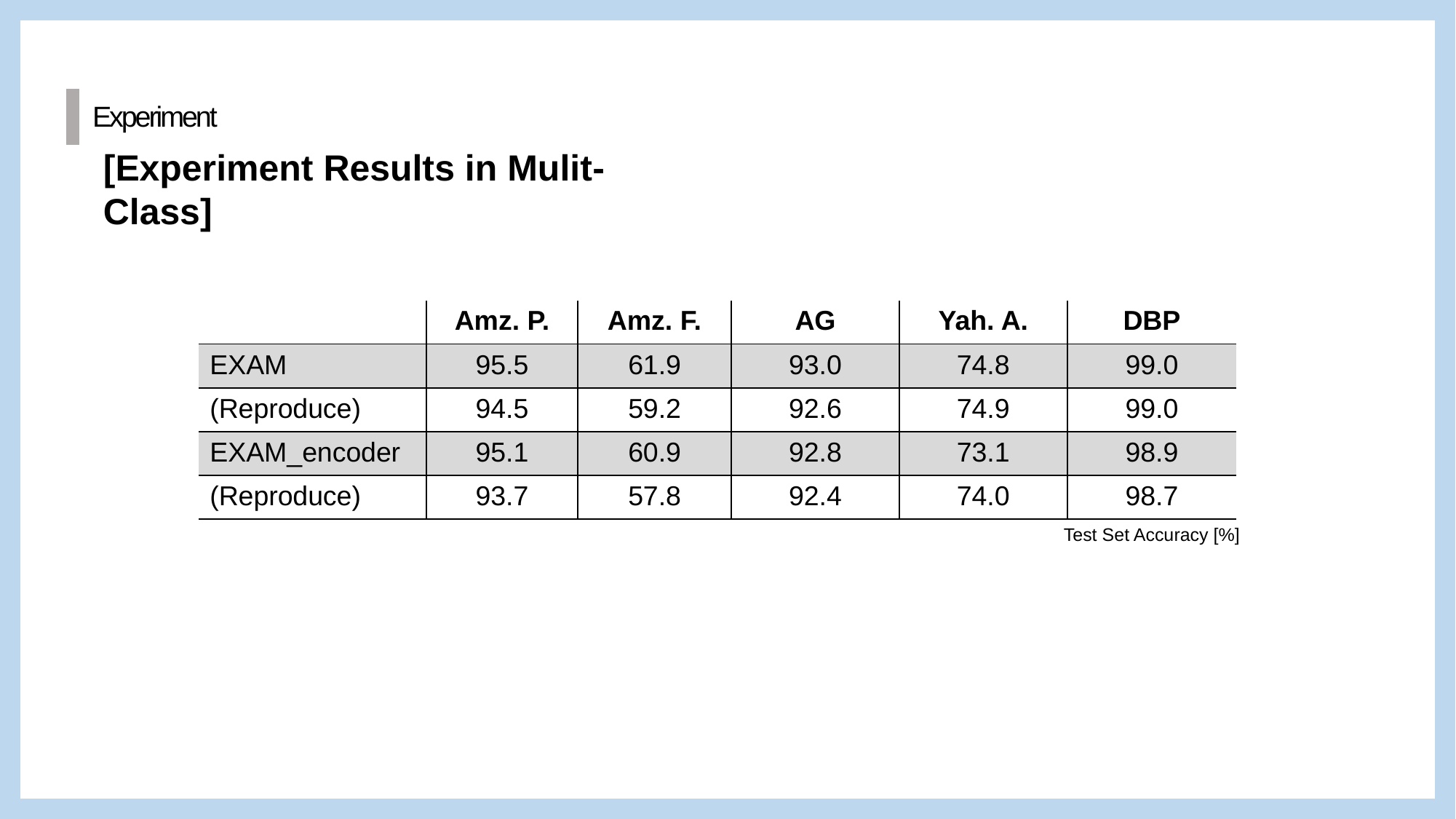

Experiment
[Experiment Results in Mulit-Class]
|  | Amz. P. | Amz. F. | AG | Yah. A. | DBP |
| --- | --- | --- | --- | --- | --- |
| EXAM | 95.5 | 61.9 | 93.0 | 74.8 | 99.0 |
| (Reproduce) | 94.5 | 59.2 | 92.6 | 74.9 | 99.0 |
| EXAM\_encoder | 95.1 | 60.9 | 92.8 | 73.1 | 98.9 |
| (Reproduce) | 93.7 | 57.8 | 92.4 | 74.0 | 98.7 |
Test Set Accuracy [%]